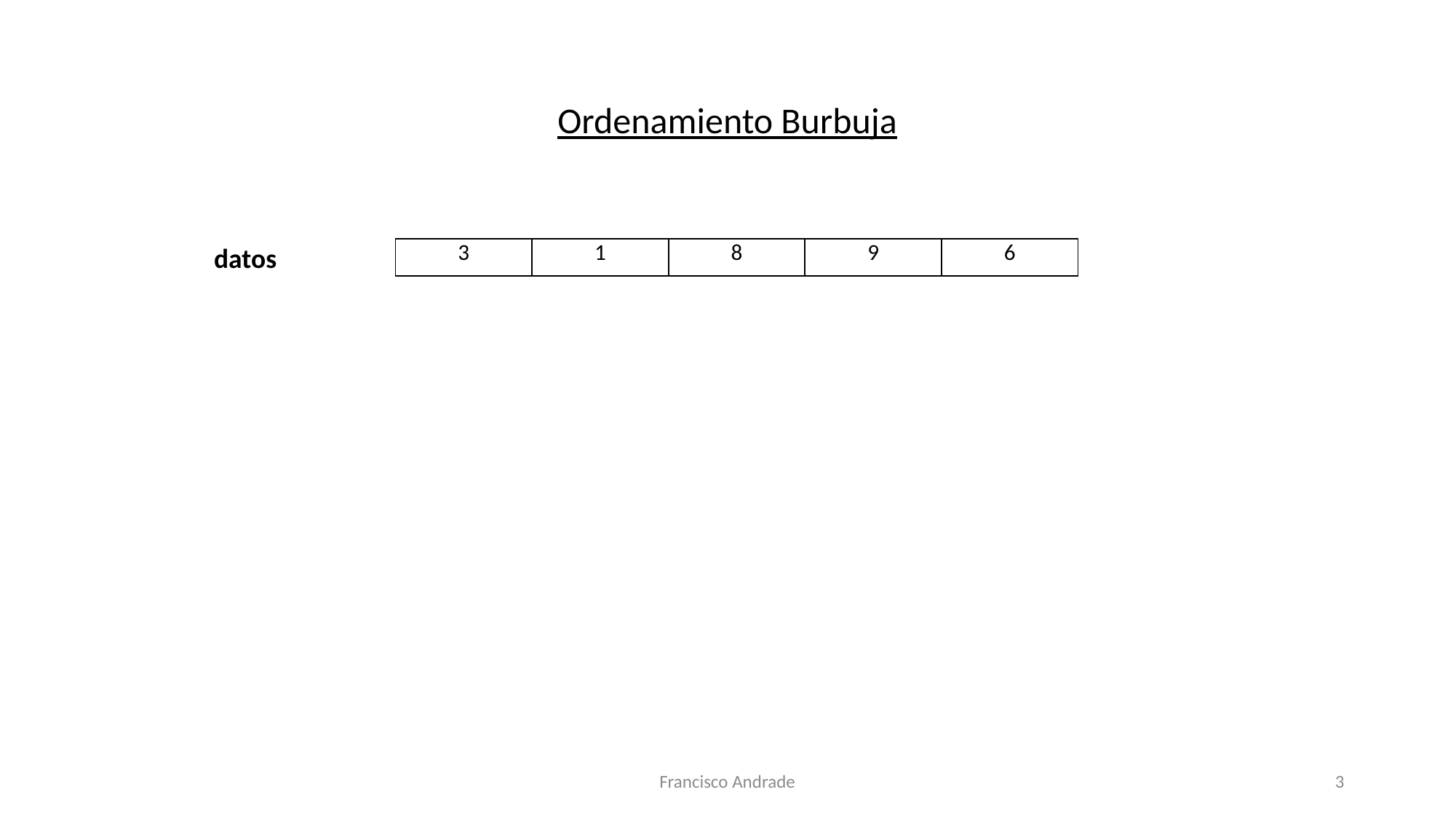

Ordenamiento Burbuja
datos
| 3 | 1 | 8 | 9 | 6 |
| --- | --- | --- | --- | --- |
Francisco Andrade
3